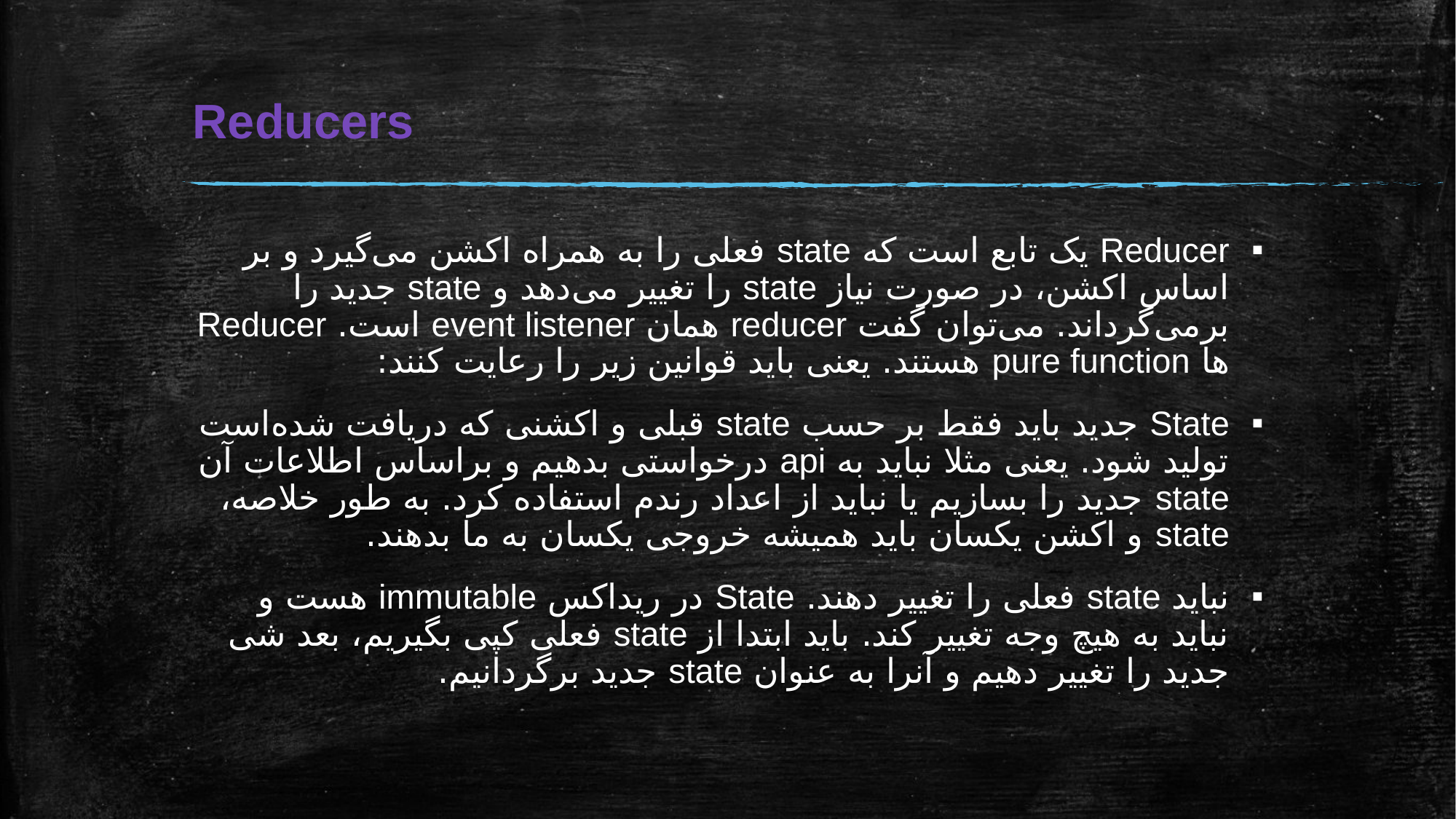

# Reducers
Reducer یک تابع است که state فعلی را به همراه اکشن می‌گیرد و بر اساس اکشن، در صورت نیاز state را تغییر می‌دهد و state جدید را بر‌می‌گرداند. می‌توان گفت reducer همان event listener است. Reducer ها pure function هستند. یعنی باید قوانین زیر را رعایت کنند:
State جدید باید فقط بر حسب state قبلی و اکشنی که دریافت شده‎‌است تولید شود. یعنی مثلا نباید به api درخواستی بدهیم و براساس اطلاعات آن state جدید را بسازیم یا نباید از اعداد رندم استفاده کرد. به طور خلاصه، state و اکشن یکسان باید همیشه خروجی یکسان به ما بدهند.
نباید state فعلی را تغییر دهند. State در ریداکس immutable هست و نباید به هیچ وجه تغییر کند. باید ابتدا از state فعلی کپی بگیریم، بعد شی جدید را تغییر دهیم و آنرا به عنوان state جدید برگردانیم.